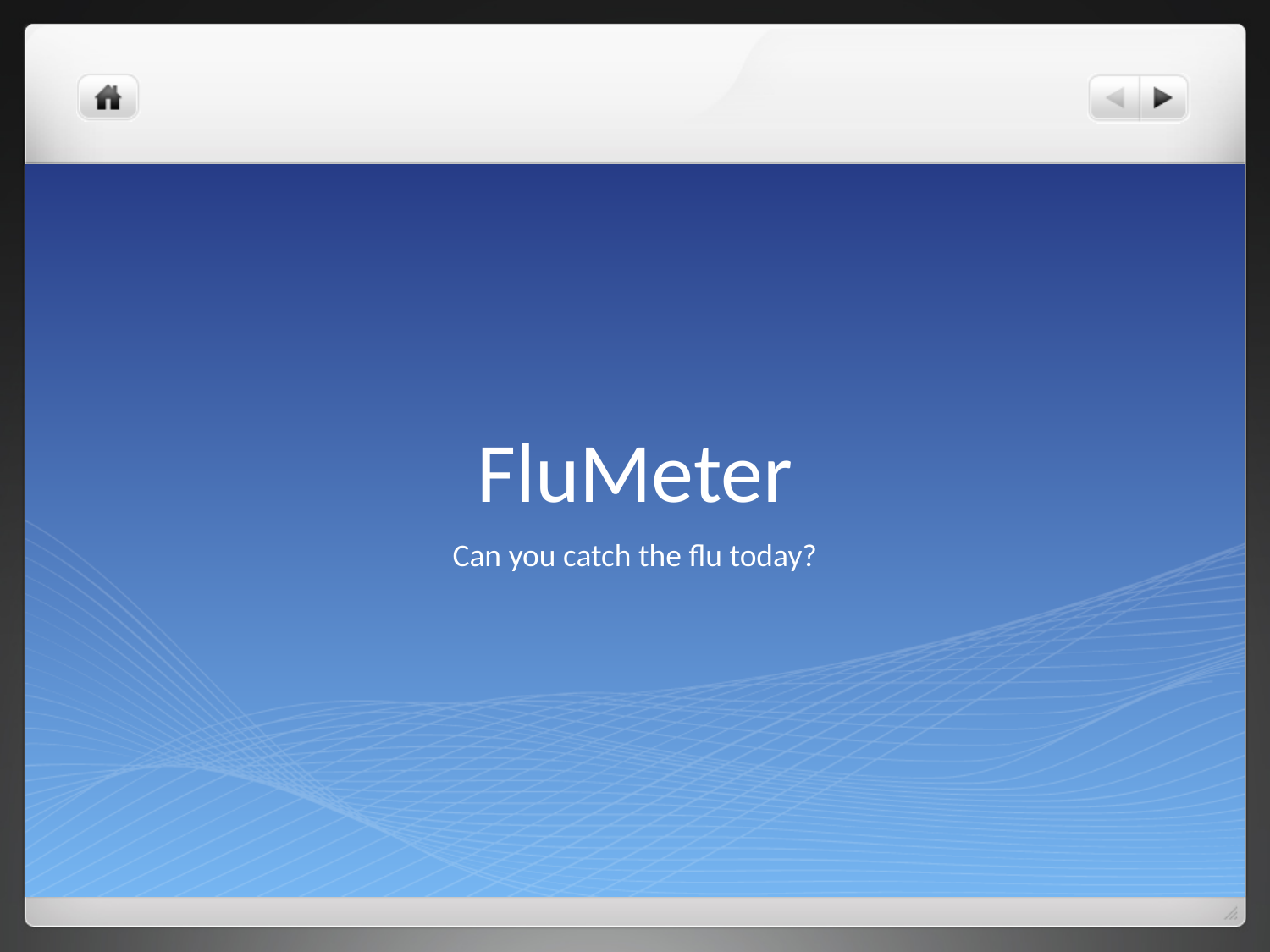

# FluMeter
Can you catch the flu today?